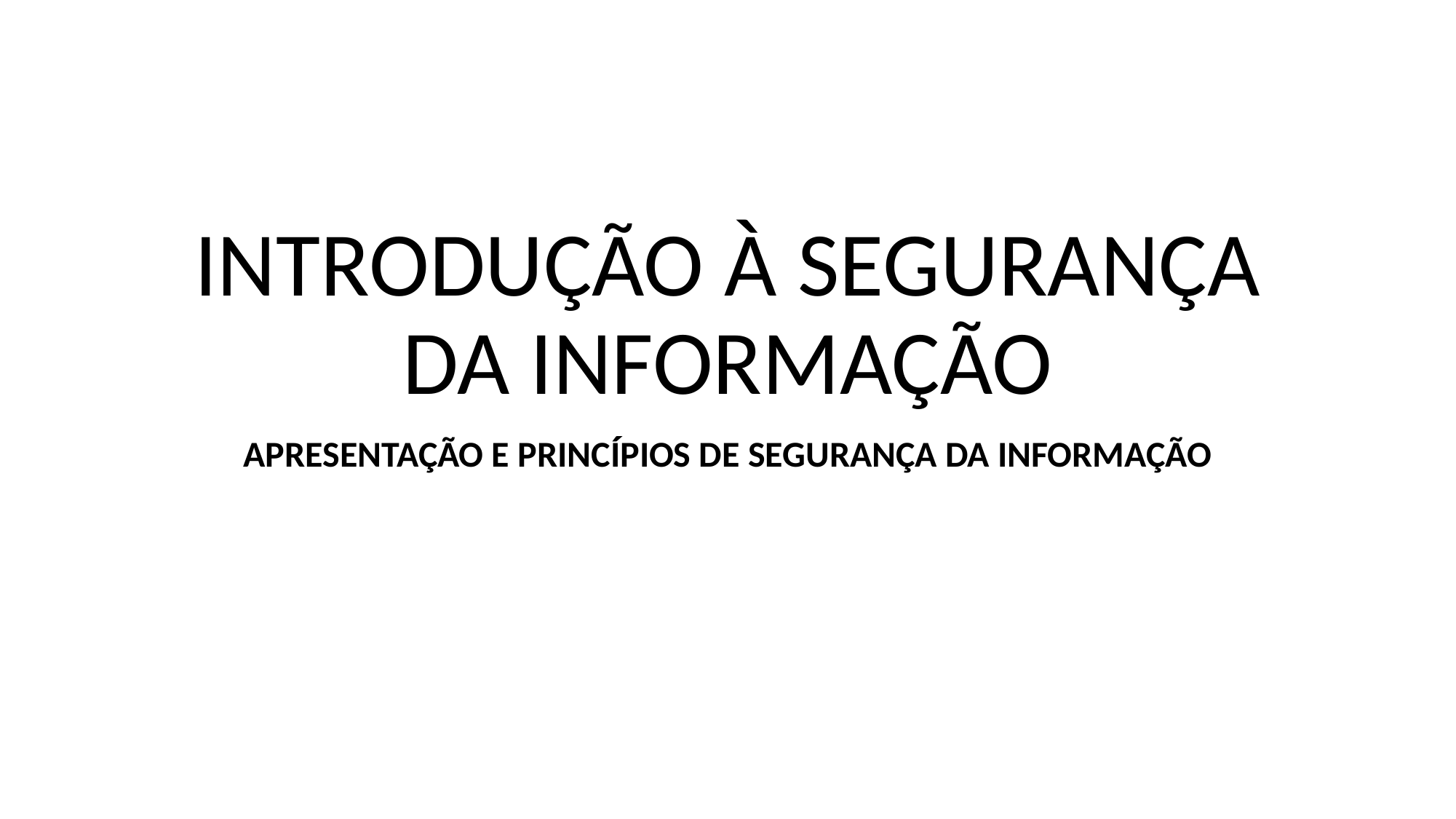

# INTRODUÇÃO À SEGURANÇA DA INFORMAÇÃO
APRESENTAÇÃO E PRINCÍPIOS DE SEGURANÇA DA INFORMAÇÃO